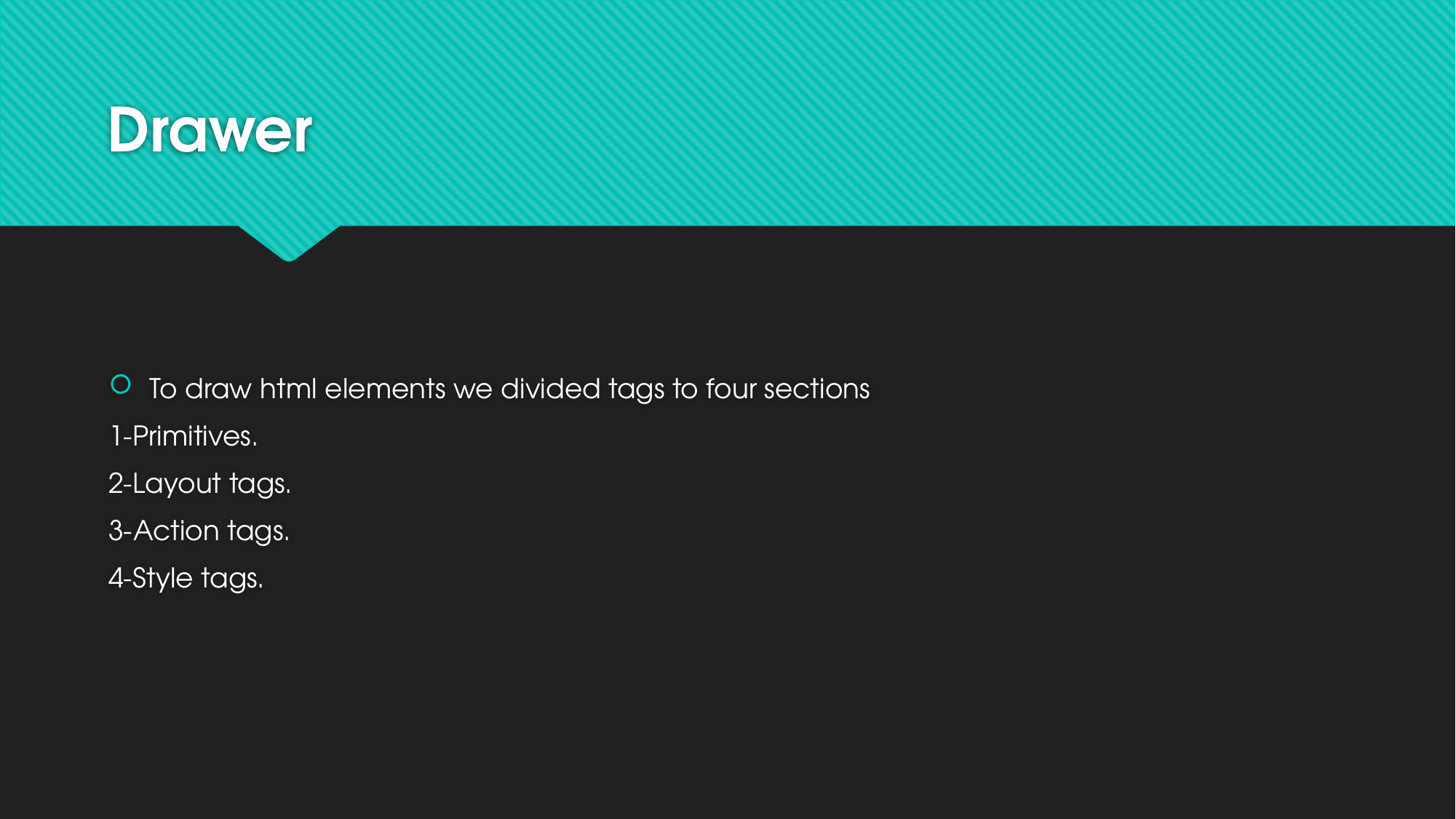

# Drawer
To draw html elements we divided tags to four sections
1-Primitives.
2-Layout tags.
3-Action tags.
4-Style tags.